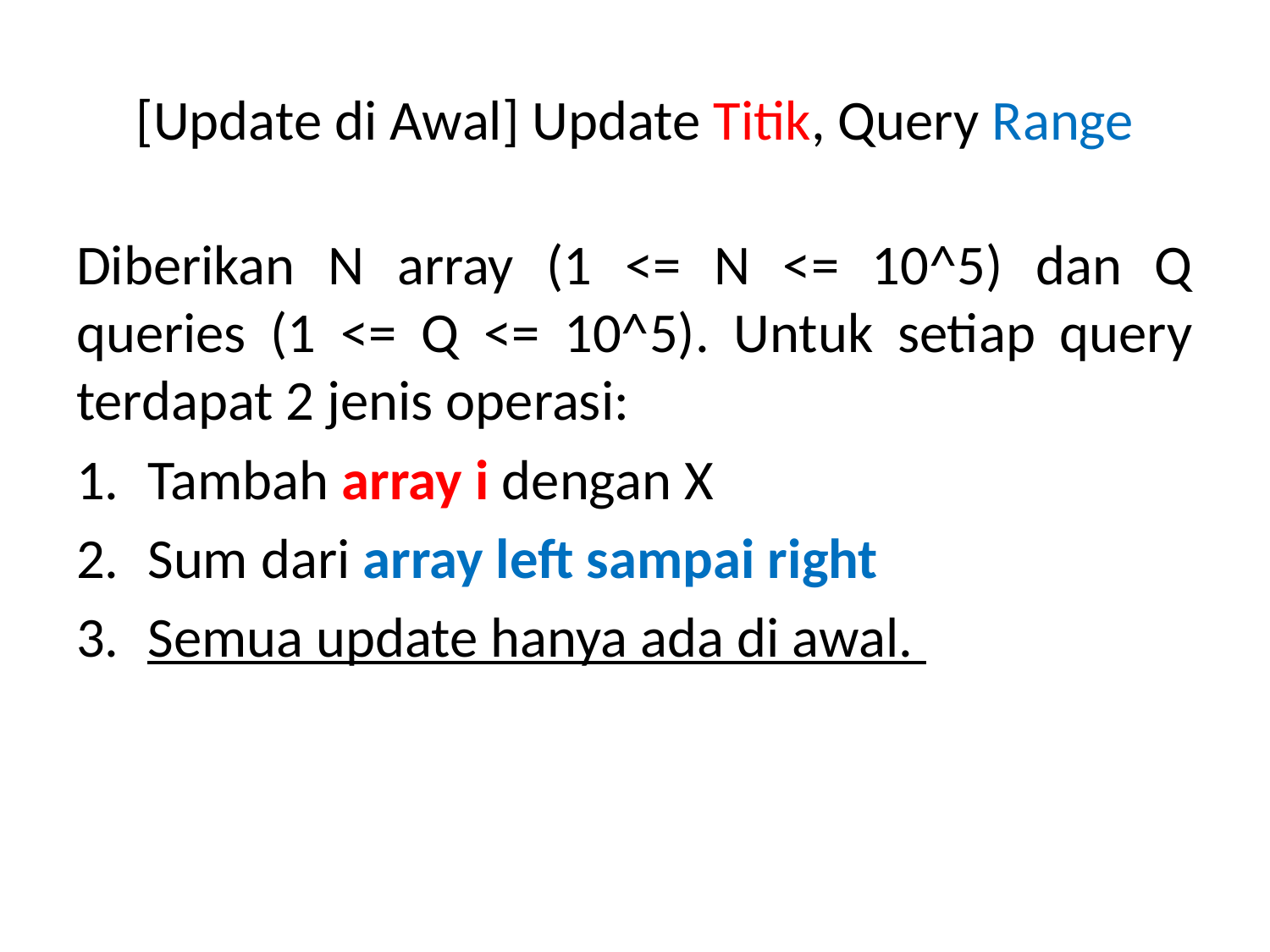

# [Update di Awal] Update Titik, Query Range
Diberikan N array (1 <= N <= 10^5) dan Q queries (1 <= Q <= 10^5). Untuk setiap query terdapat 2 jenis operasi:
Tambah array i dengan X
Sum dari array left sampai right
Semua update hanya ada di awal.